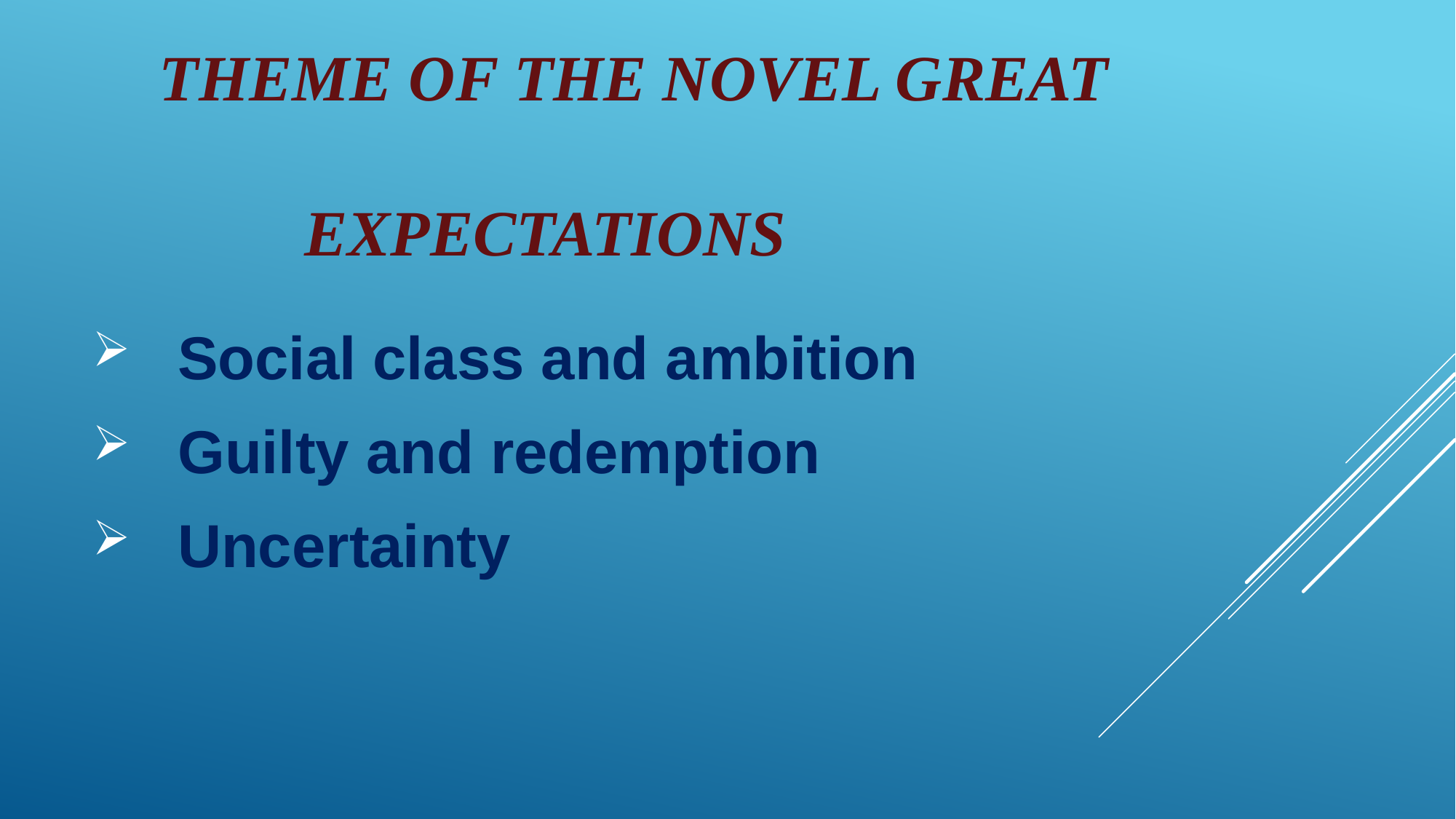

# THEME OF THE NOVEL GREAT EXPECTATIONS
 Social class and ambition
 Guilty and redemption
 Uncertainty